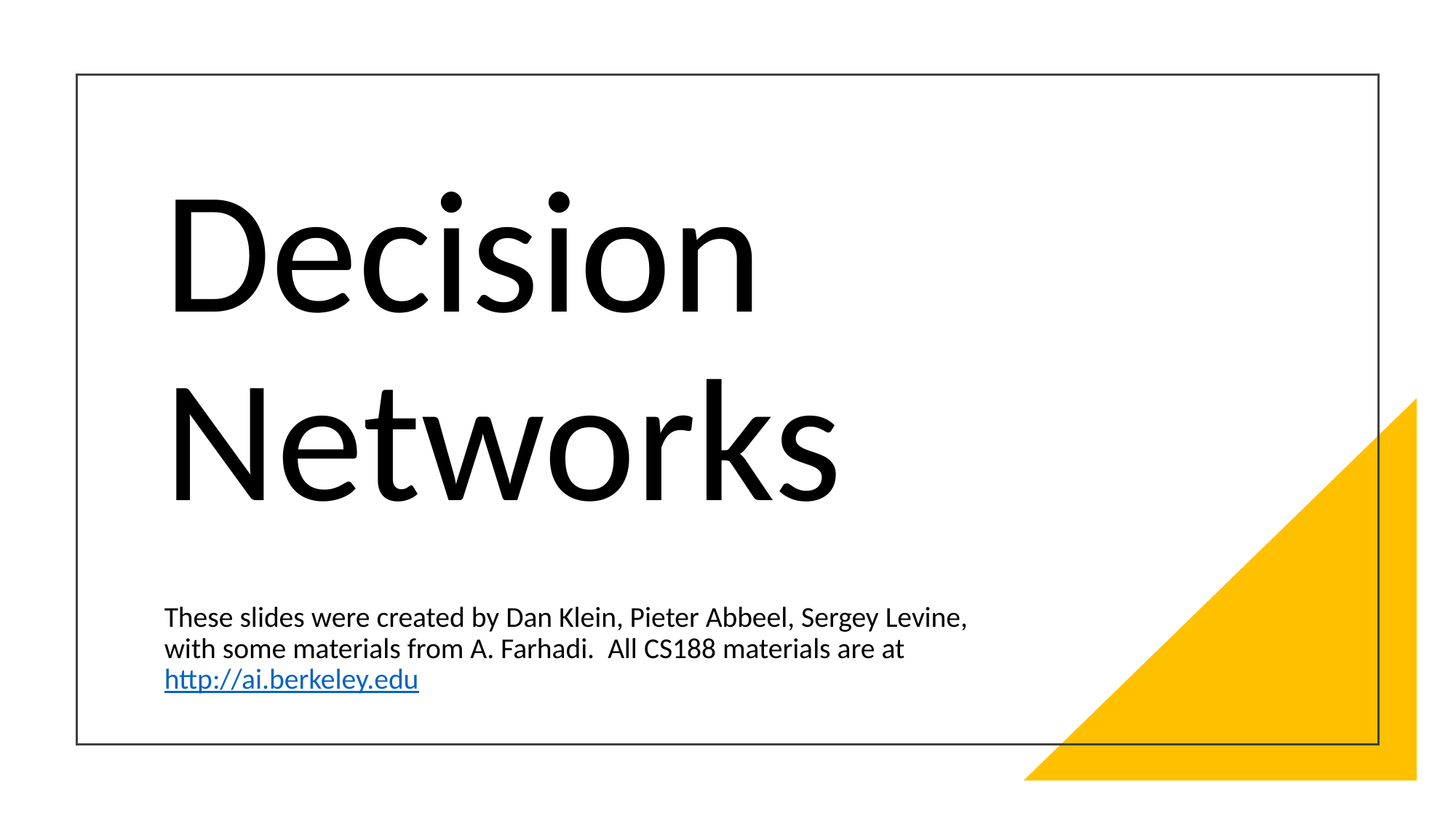

# Decision Networks

These slides were created by Dan Klein, Pieter Abbeel, Sergey Levine, with some materials from A. Farhadi.  All CS188 materials are at http://ai.berkeley.edu